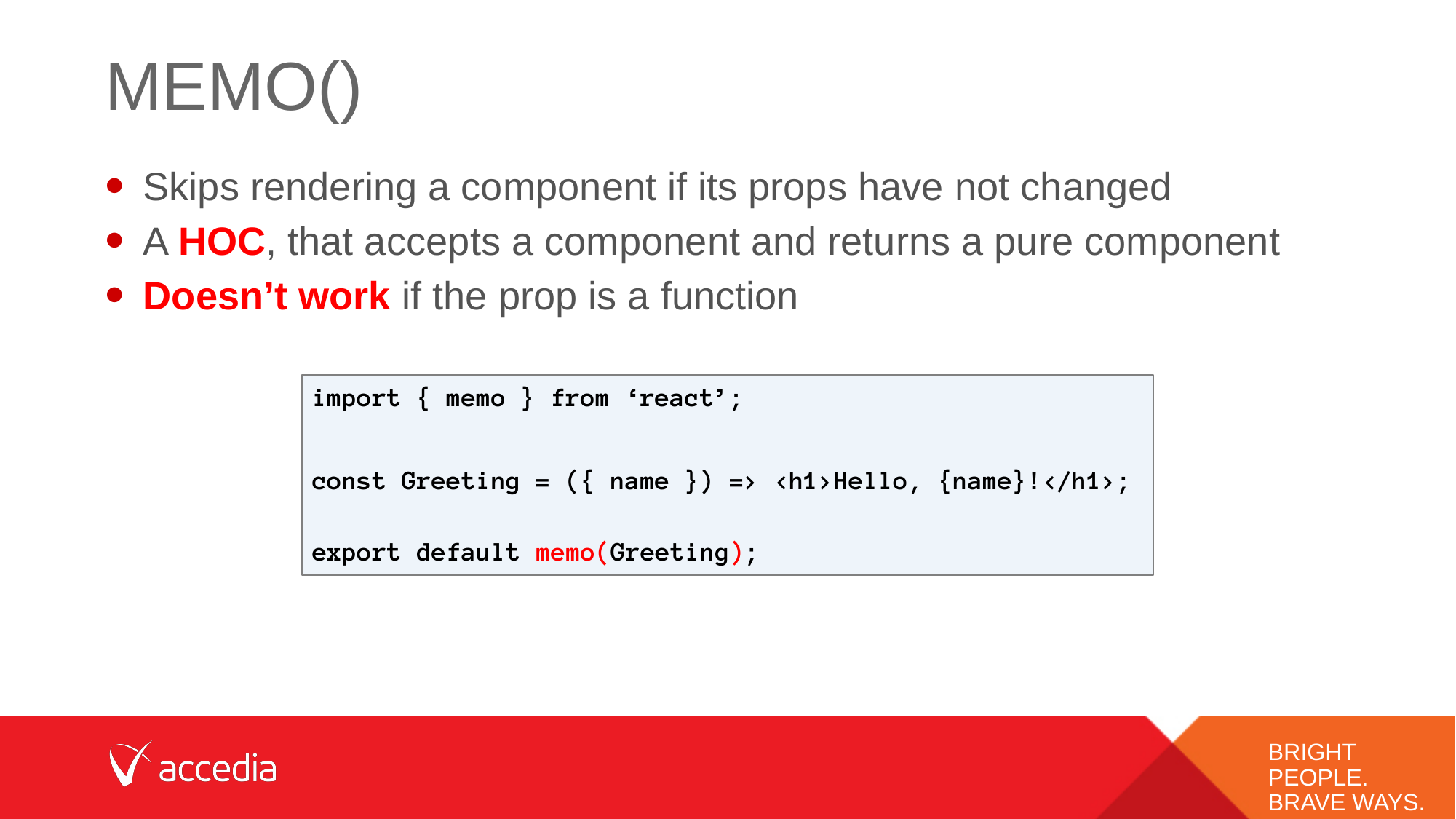

# Memo()
Skips rendering a component if its props have not changed
A HOC, that accepts a component and returns a pure component
Doesn’t work if the prop is a function

import { memo } from ‘react’;

const Greeting = ({ name }) => <h1>Hello, {name}!</h1>;
export default memo(Greeting);